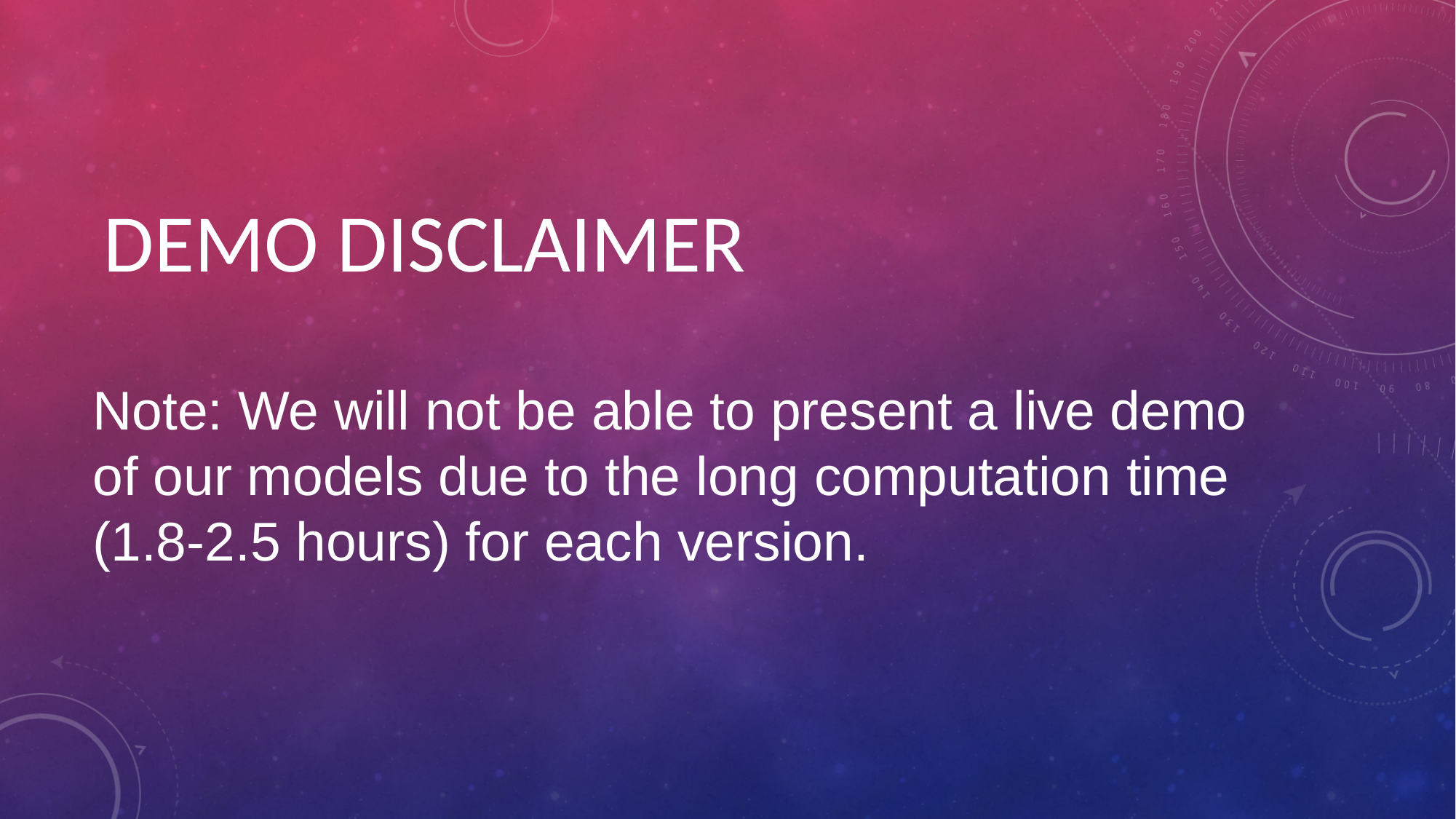

# DEMO Disclaimer
Note: We will not be able to present a live demo of our models due to the long computation time (1.8-2.5 hours) for each version.